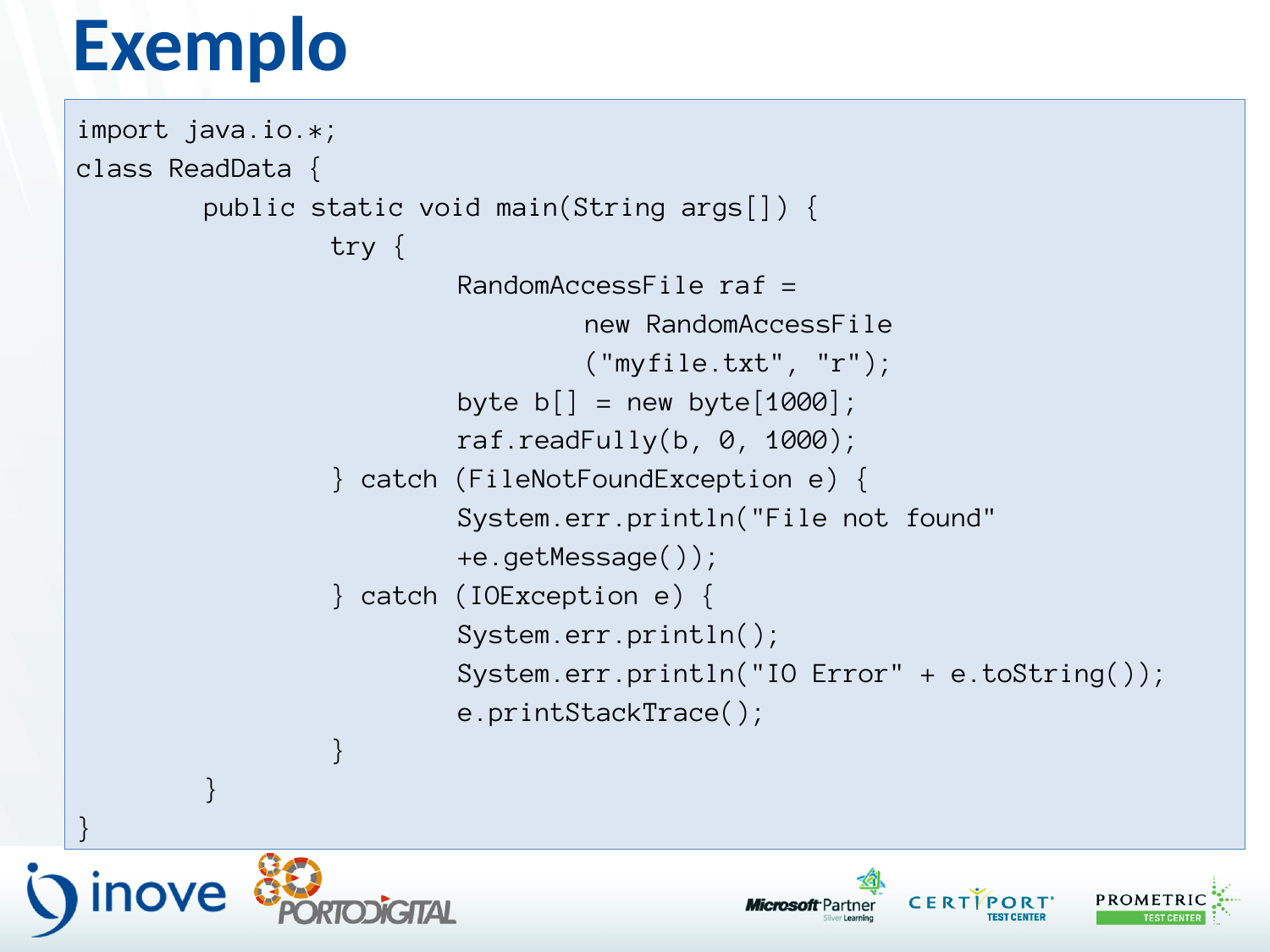

# Exemplo
import java.io.*;
class ReadData {
	public static void main(String args[]) {
		try {
			RandomAccessFile raf =
				new RandomAccessFile
				("myfile.txt", "r");
			byte b[] = new byte[1000];
			raf.readFully(b, 0, 1000);
		} catch (FileNotFoundException e) {
			System.err.println("File not found"
			+e.getMessage());
 		} catch (IOException e) {
			System.err.println();
			System.err.println("IO Error" + e.toString());
			e.printStackTrace();
		}
	}
}